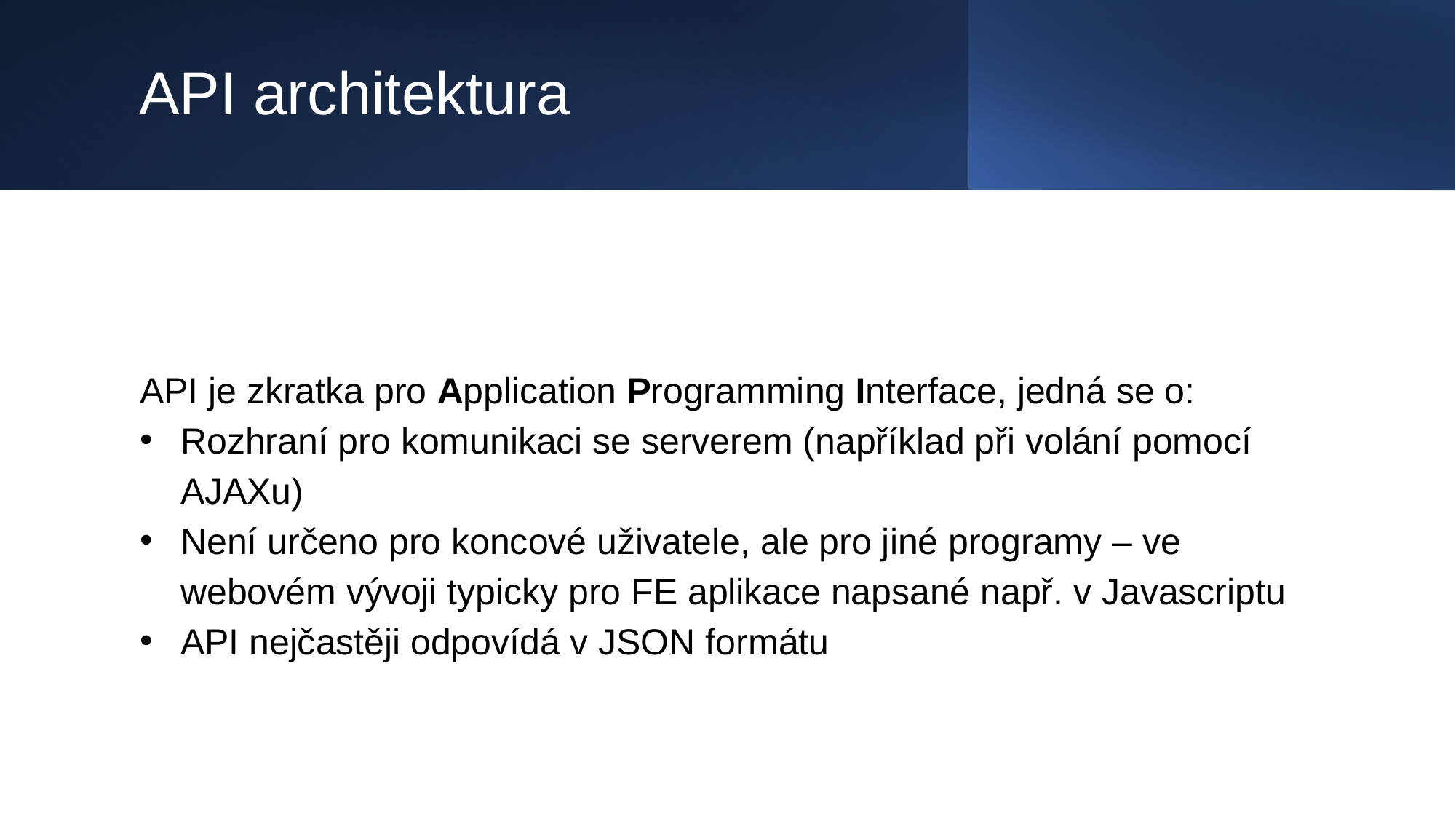

# API architektura
API je zkratka pro Application Programming Interface, jedná se o:
Rozhraní pro komunikaci se serverem (například při volání pomocí AJAXu)
Není určeno pro koncové uživatele, ale pro jiné programy – ve webovém vývoji typicky pro FE aplikace napsané např. v Javascriptu
API nejčastěji odpovídá v JSON formátu